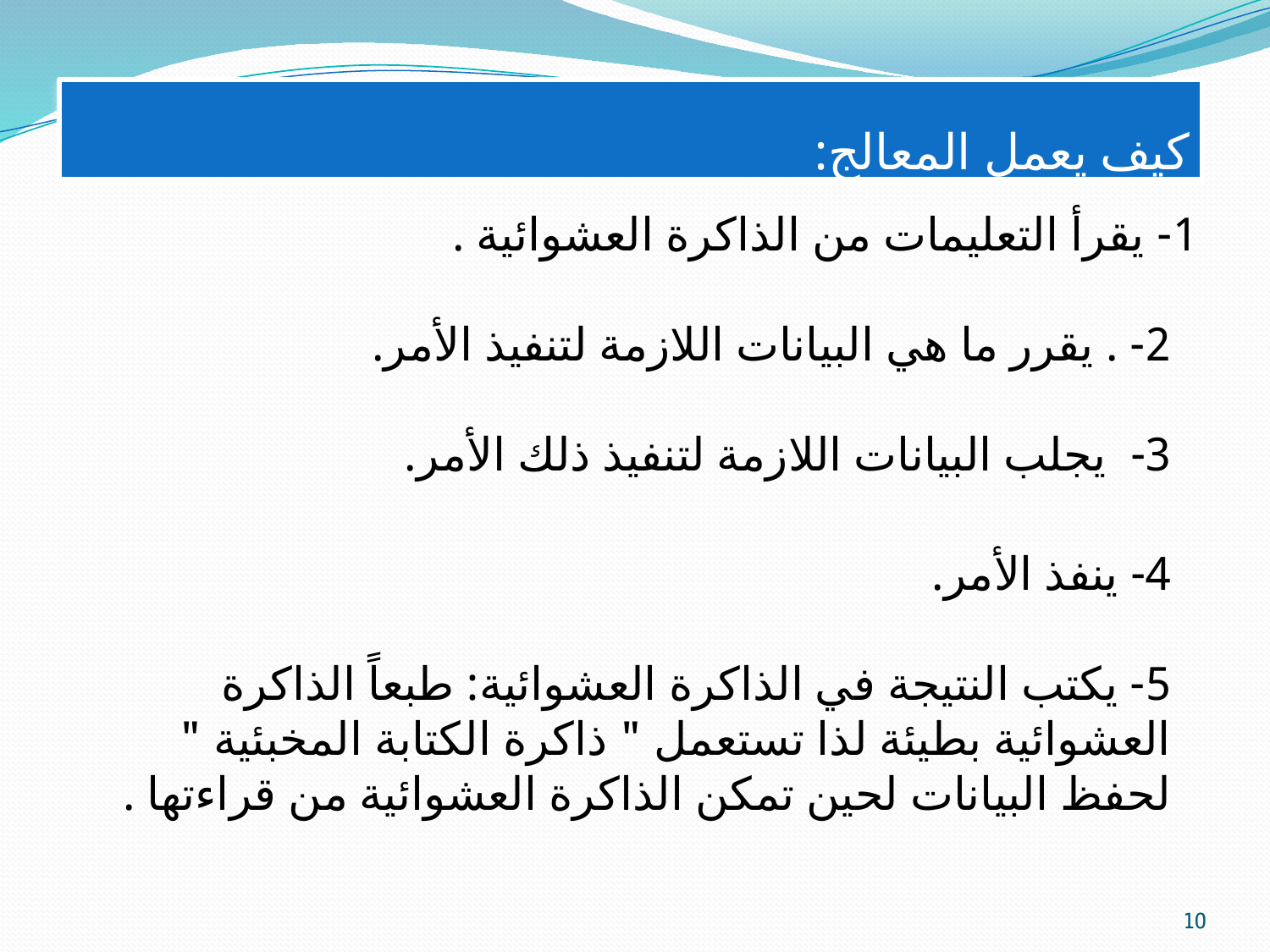

# كيف يعمل المعالج:
 1- يقرأ التعليمات من الذاكرة العشوائية .
2- . يقرر ما هي البيانات اللازمة لتنفيذ الأمر.
3-  يجلب البيانات اللازمة لتنفيذ ذلك الأمر.
4- ينفذ الأمر.
5- يكتب النتيجة في الذاكرة العشوائية: طبعاً الذاكرة العشوائية بطيئة لذا تستعمل " ذاكرة الكتابة المخبئية " لحفظ البيانات لحين تمكن الذاكرة العشوائية من قراءتها .

10